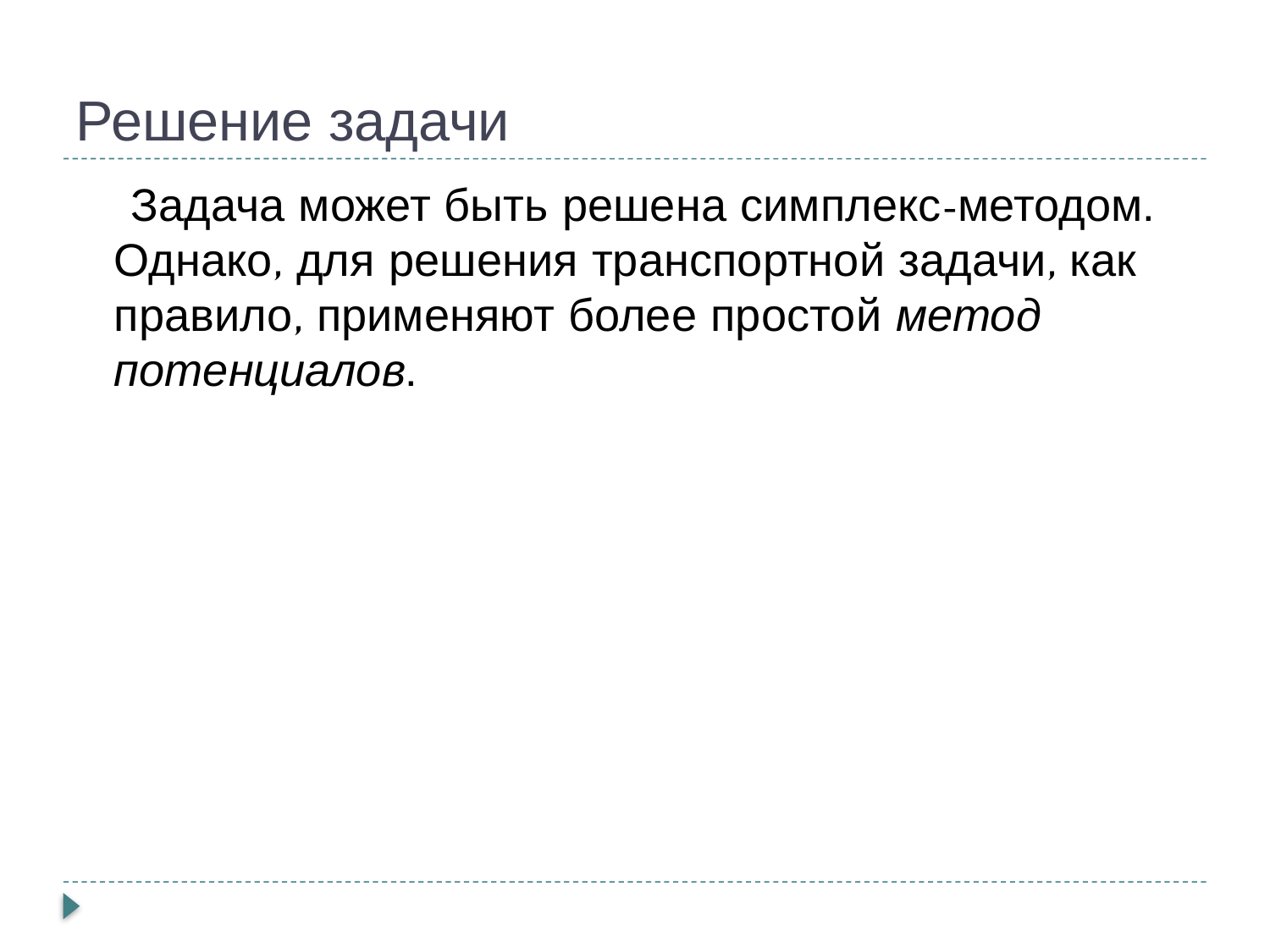

# Решение задачи
    Задача может быть решена симплекс-методом. Однако, для решения транспортной задачи, как правило, применяют более простой метод потенциалов.